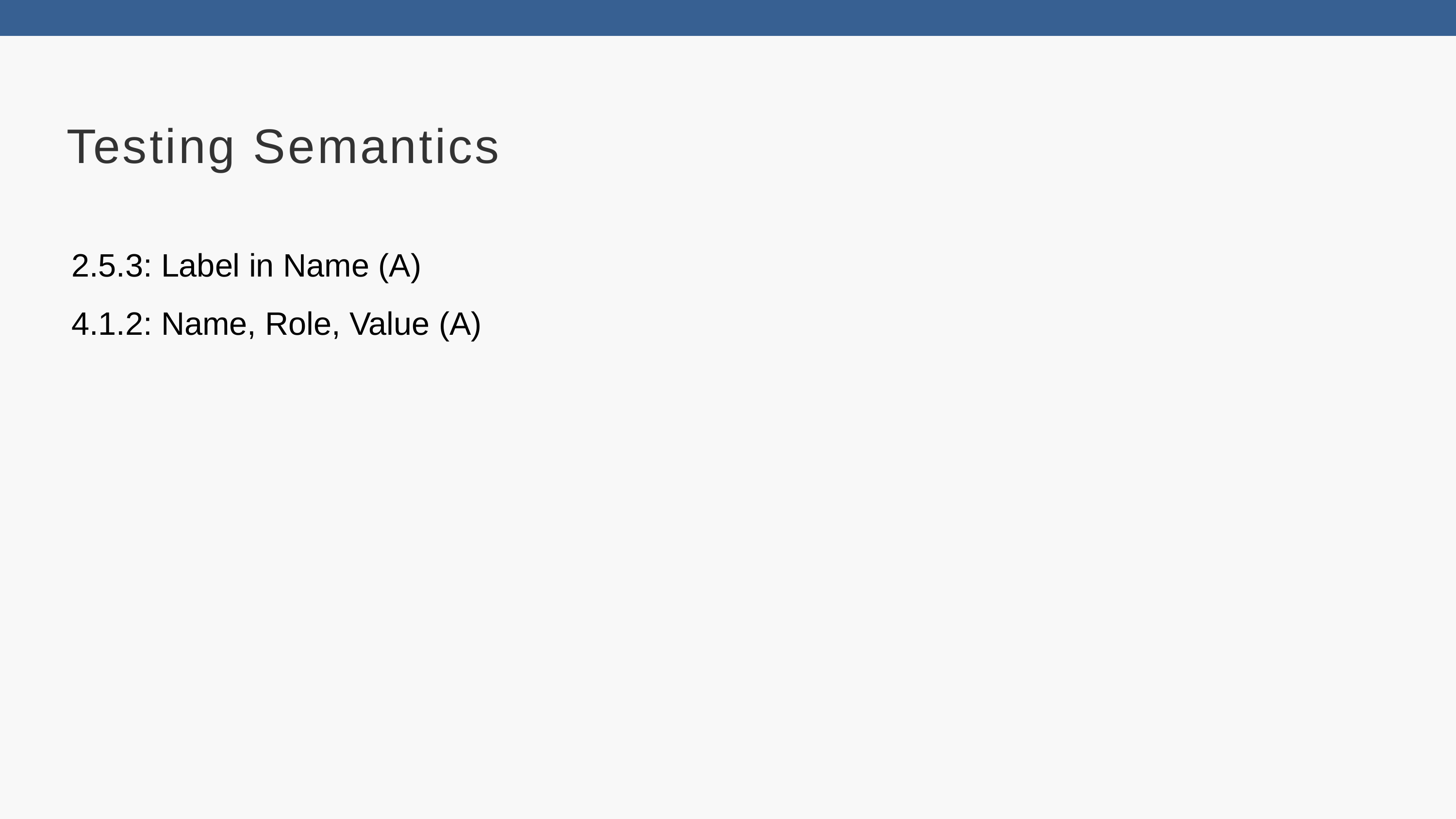

Testing Semantics
2.5.3: Label in Name (A)
4.1.2: Name, Role, Value (A)